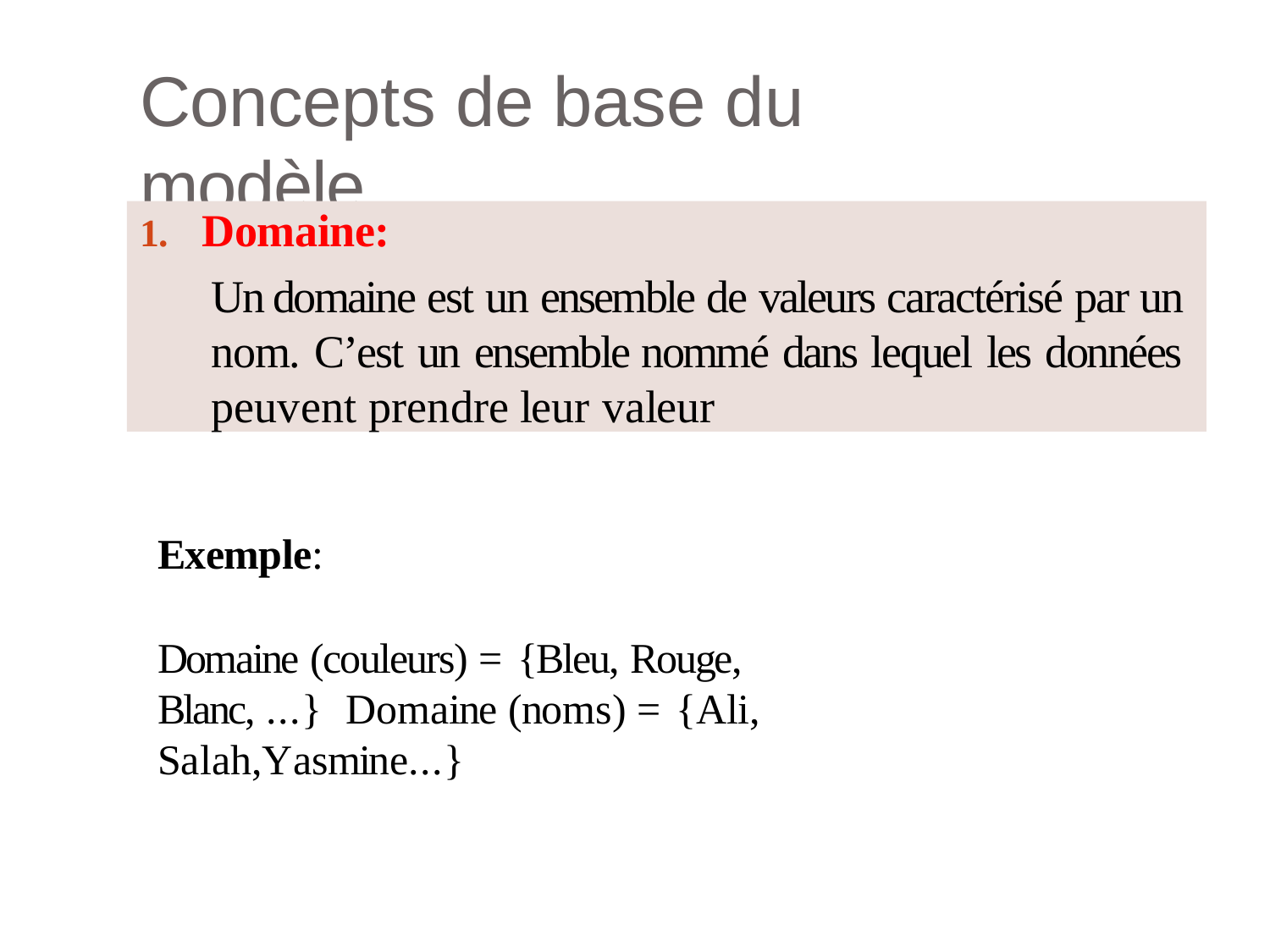

# Concepts de base du modèle
1. Domaine:
Un domaine est un ensemble de valeurs caractérisé par un  nom. C’est un ensemble nommé dans lequel les données  peuvent prendre leur valeur
Exemple:

Domaine (couleurs) = {Bleu, Rouge, Blanc, ...}  Domaine (noms) = {Ali, Salah,Yasmine...}